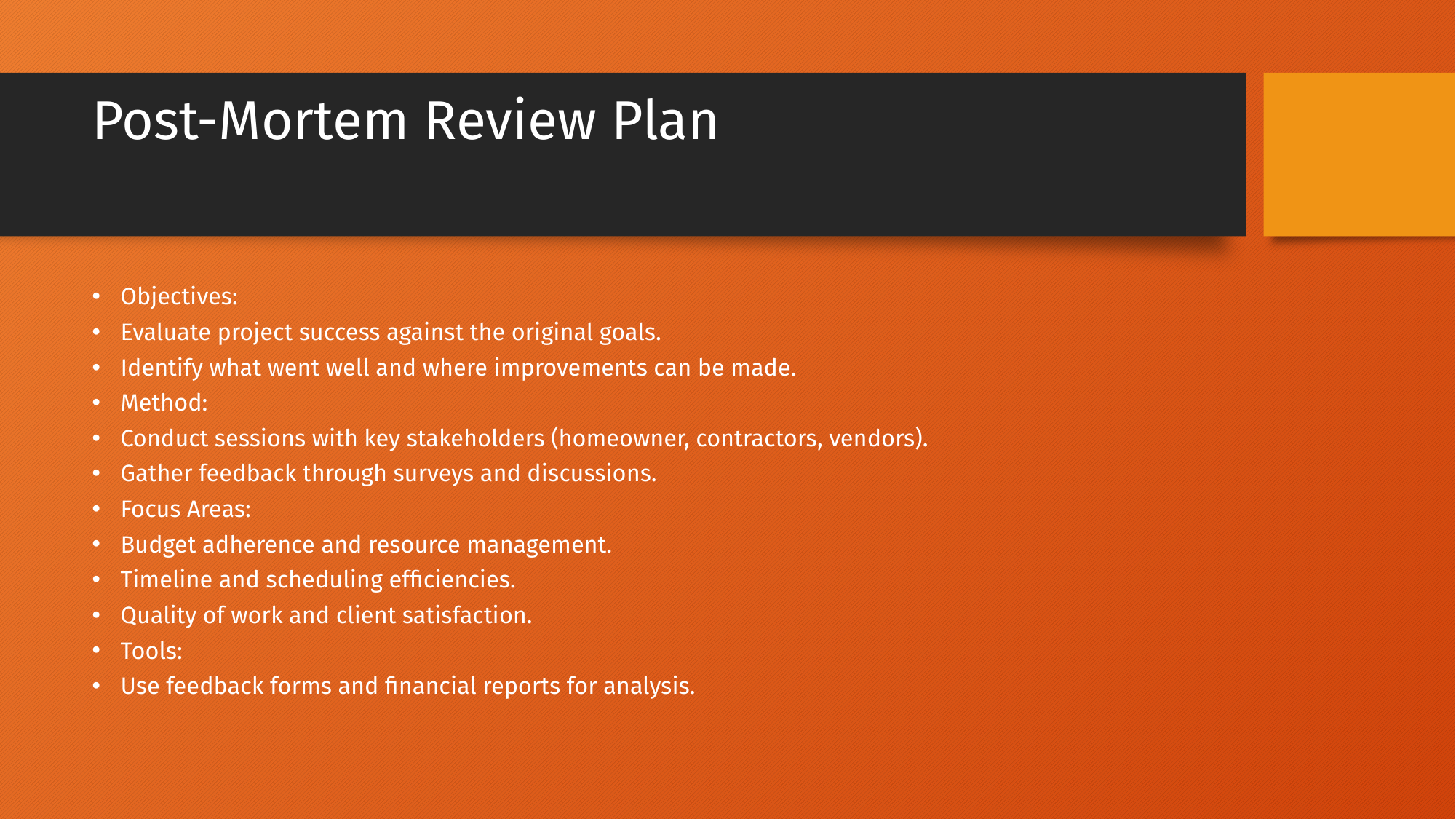

# Post-Mortem Review Plan
Objectives:
Evaluate project success against the original goals.
Identify what went well and where improvements can be made.
Method:
Conduct sessions with key stakeholders (homeowner, contractors, vendors).
Gather feedback through surveys and discussions.
Focus Areas:
Budget adherence and resource management.
Timeline and scheduling efficiencies.
Quality of work and client satisfaction.
Tools:
Use feedback forms and financial reports for analysis.